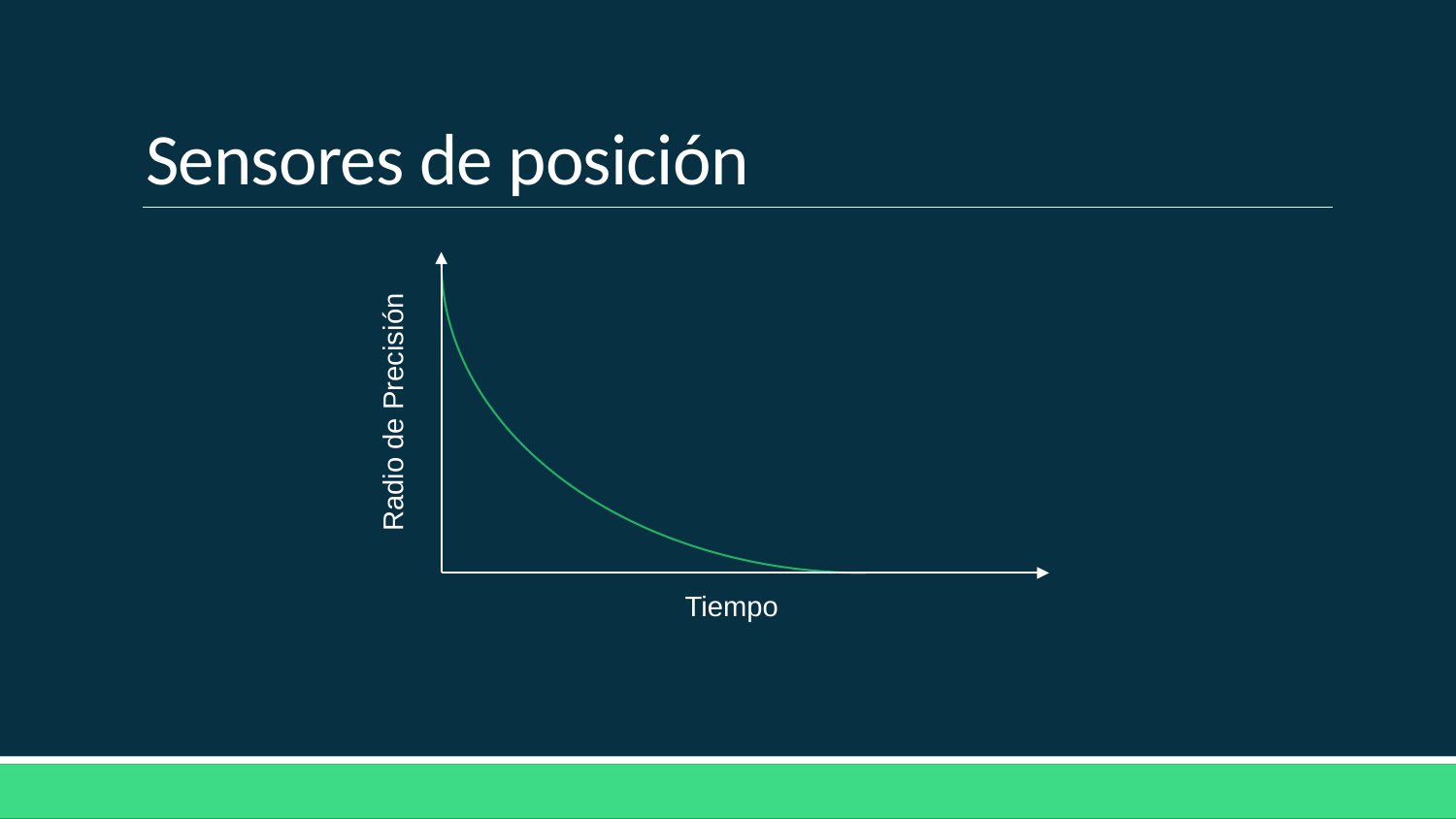

# Sensores de posición
Radio de Precisión
Tiempo